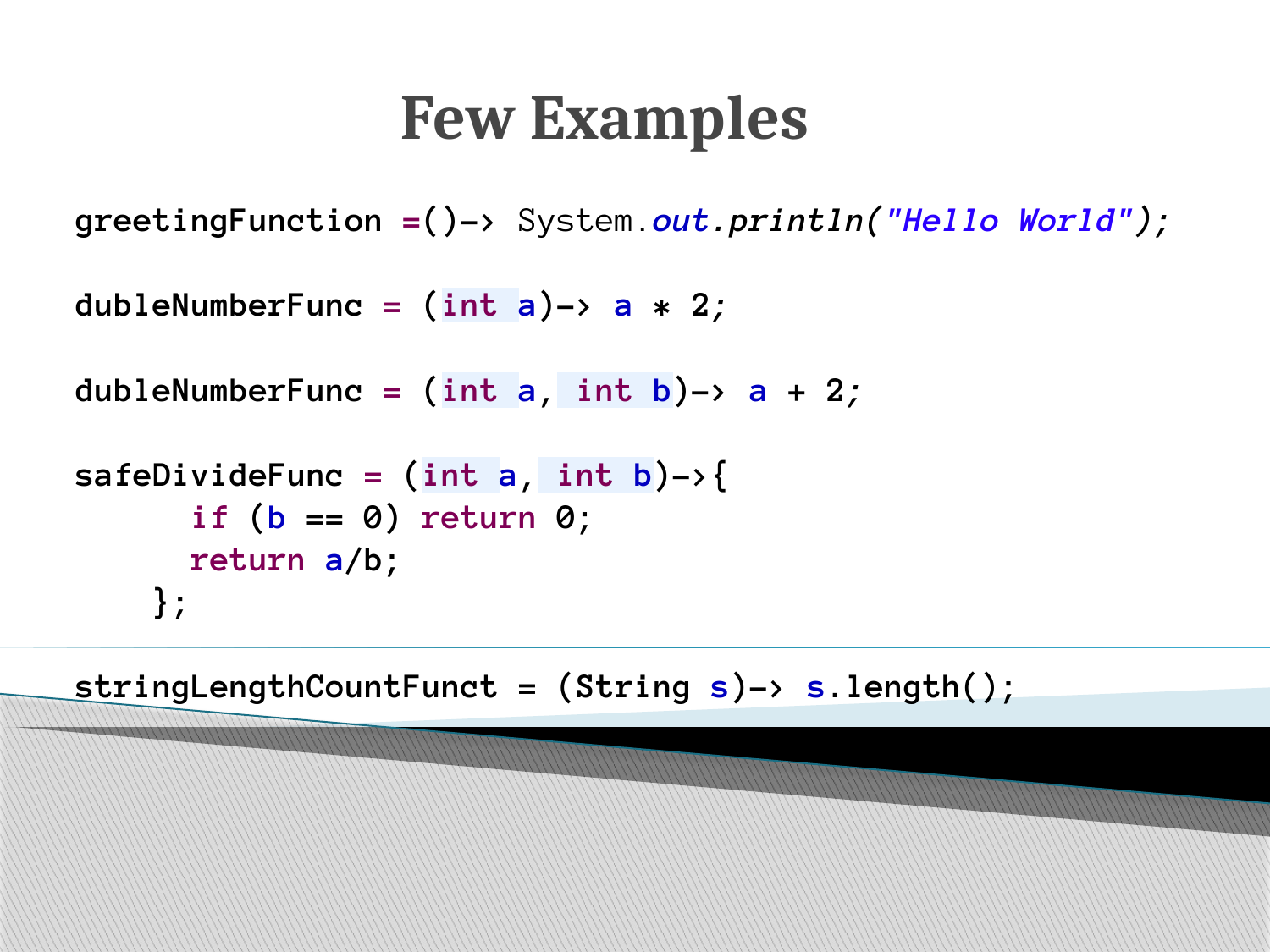

# Few Examples
greetingFunction =()-> System.out.println("Hello World");

dubleNumberFunc = (int a)-> a * 2;

dubleNumberFunc = (int a, int b)-> a + 2;

safeDivideFunc = (int a, int b)->{
      if (b == 0) return 0;
      return a/b;
    };

stringLengthCountFunct = (String s)-> s.length();